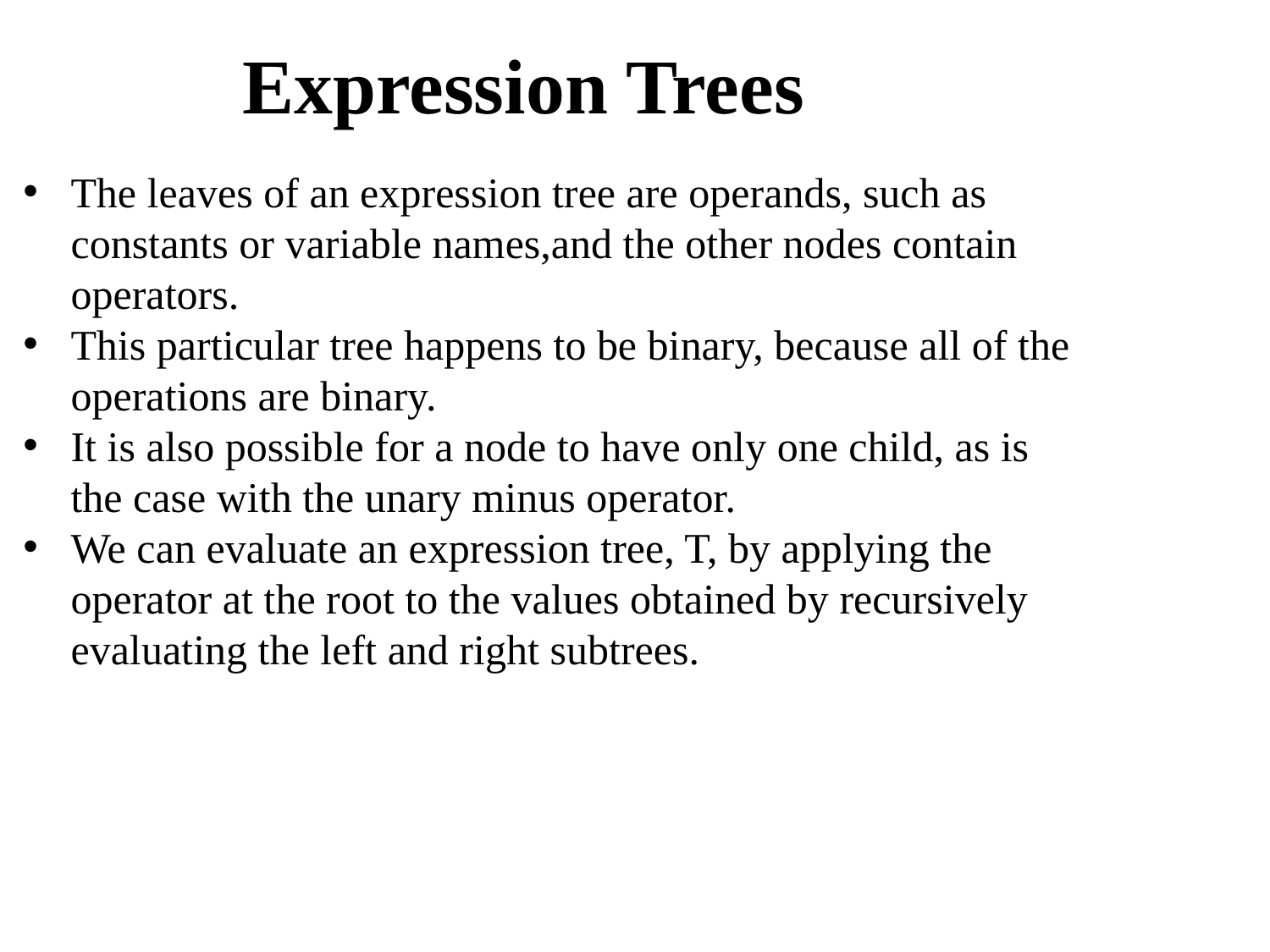

Expression Trees
The leaves of an expression tree are operands, such as constants or variable names,and the other nodes contain operators.
This particular tree happens to be binary, because all of the operations are binary.
It is also possible for a node to have only one child, as is the case with the unary minus operator.
We can evaluate an expression tree, T, by applying the operator at the root to the values obtained by recursively evaluating the left and right subtrees.